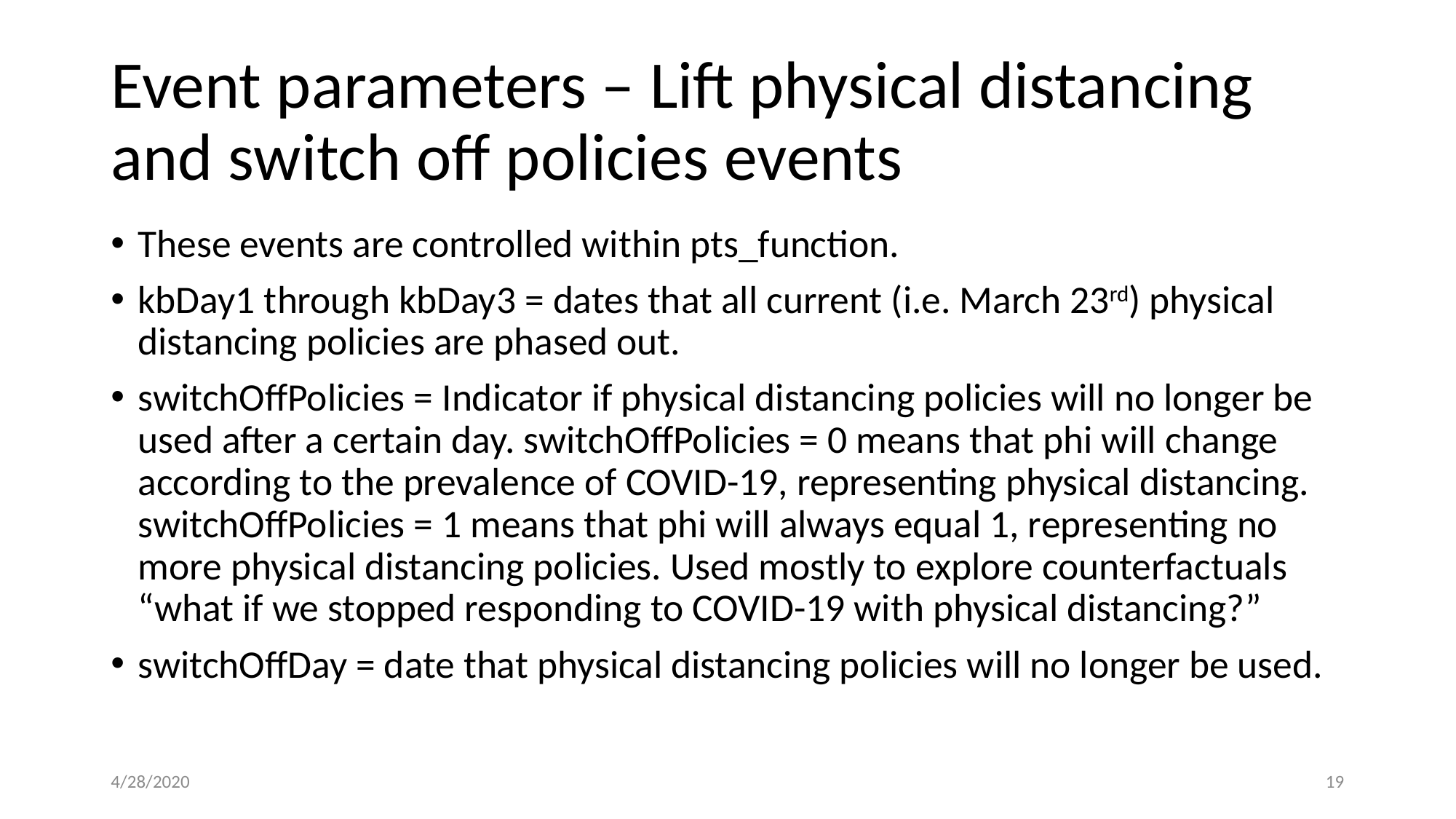

# Event parameters – Lift physical distancing and switch off policies events
These events are controlled within pts_function.
kbDay1 through kbDay3 = dates that all current (i.e. March 23rd) physical distancing policies are phased out.
switchOffPolicies = Indicator if physical distancing policies will no longer be used after a certain day. switchOffPolicies = 0 means that phi will change according to the prevalence of COVID-19, representing physical distancing. switchOffPolicies = 1 means that phi will always equal 1, representing no more physical distancing policies. Used mostly to explore counterfactuals “what if we stopped responding to COVID-19 with physical distancing?”
switchOffDay = date that physical distancing policies will no longer be used.

4/28/2020
19